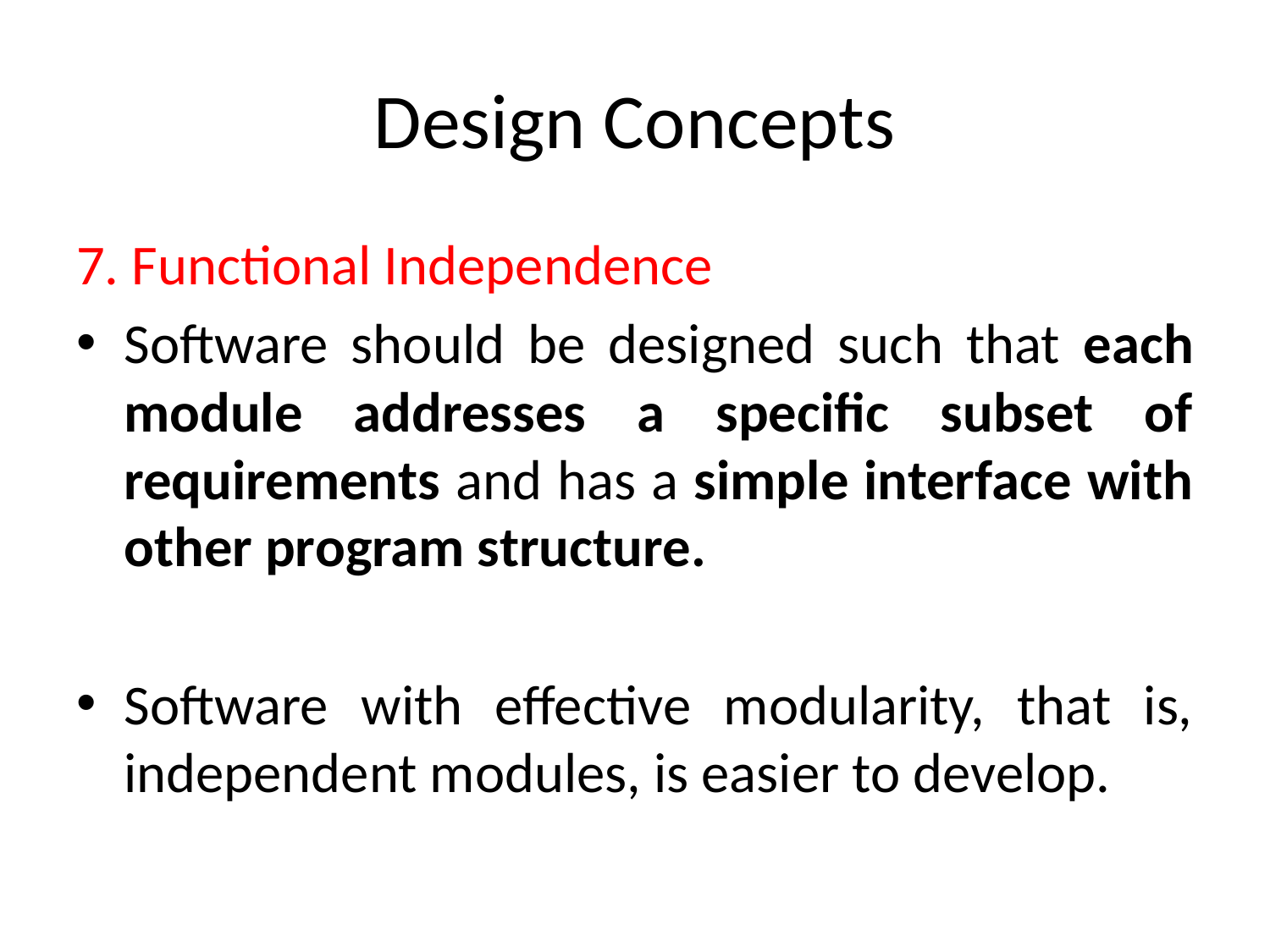

# Design Concepts
7. Functional Independence
Software should be designed such that each module addresses a specific subset of requirements and has a simple interface with other program structure.

Software with effective modularity, that is, independent modules, is easier to develop.